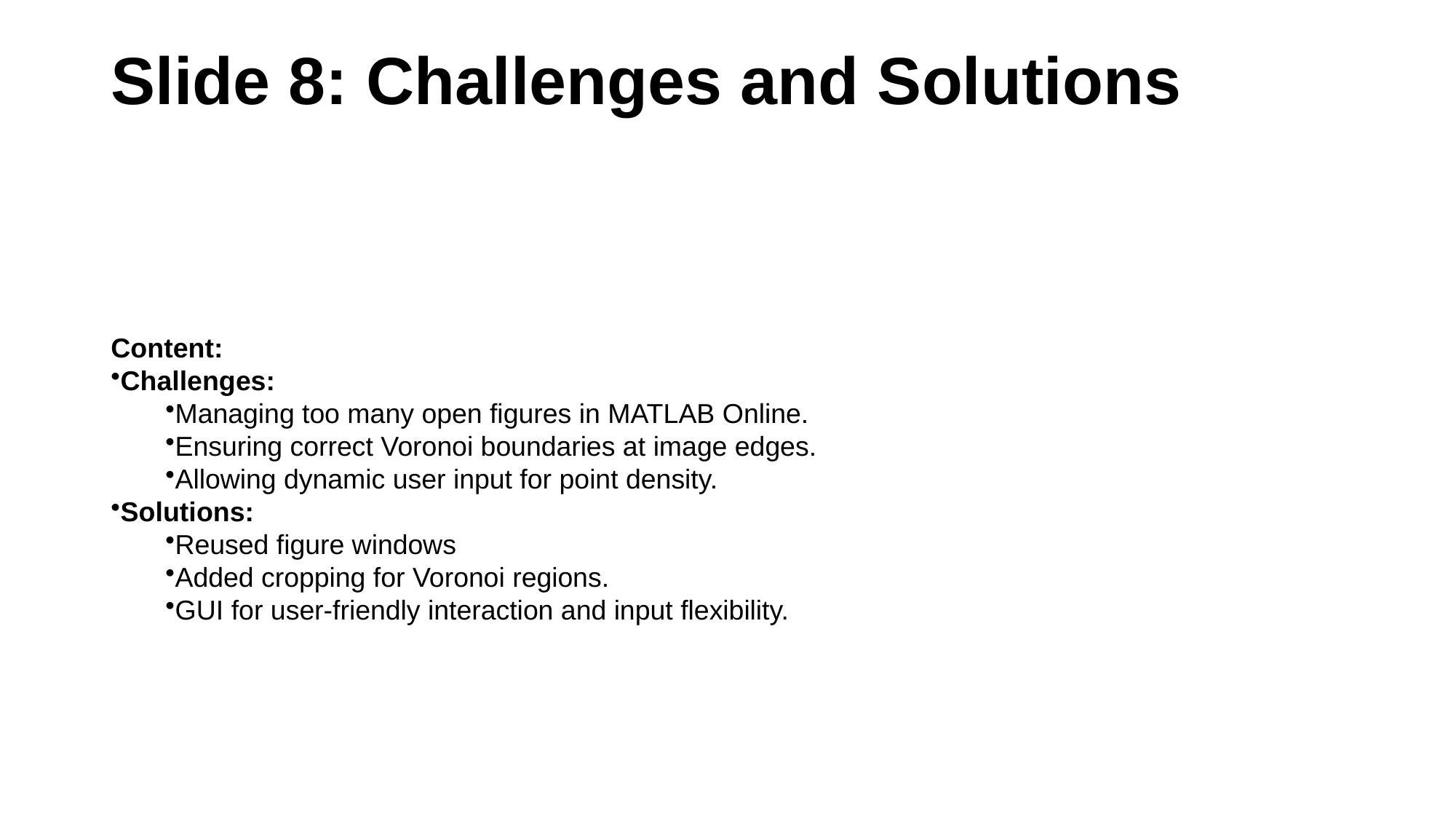

# Slide 8: Challenges and Solutions
Content:
Challenges:
Managing too many open figures in MATLAB Online.
Ensuring correct Voronoi boundaries at image edges.
Allowing dynamic user input for point density.
Solutions:
Reused figure windows
Added cropping for Voronoi regions.
GUI for user-friendly interaction and input flexibility.